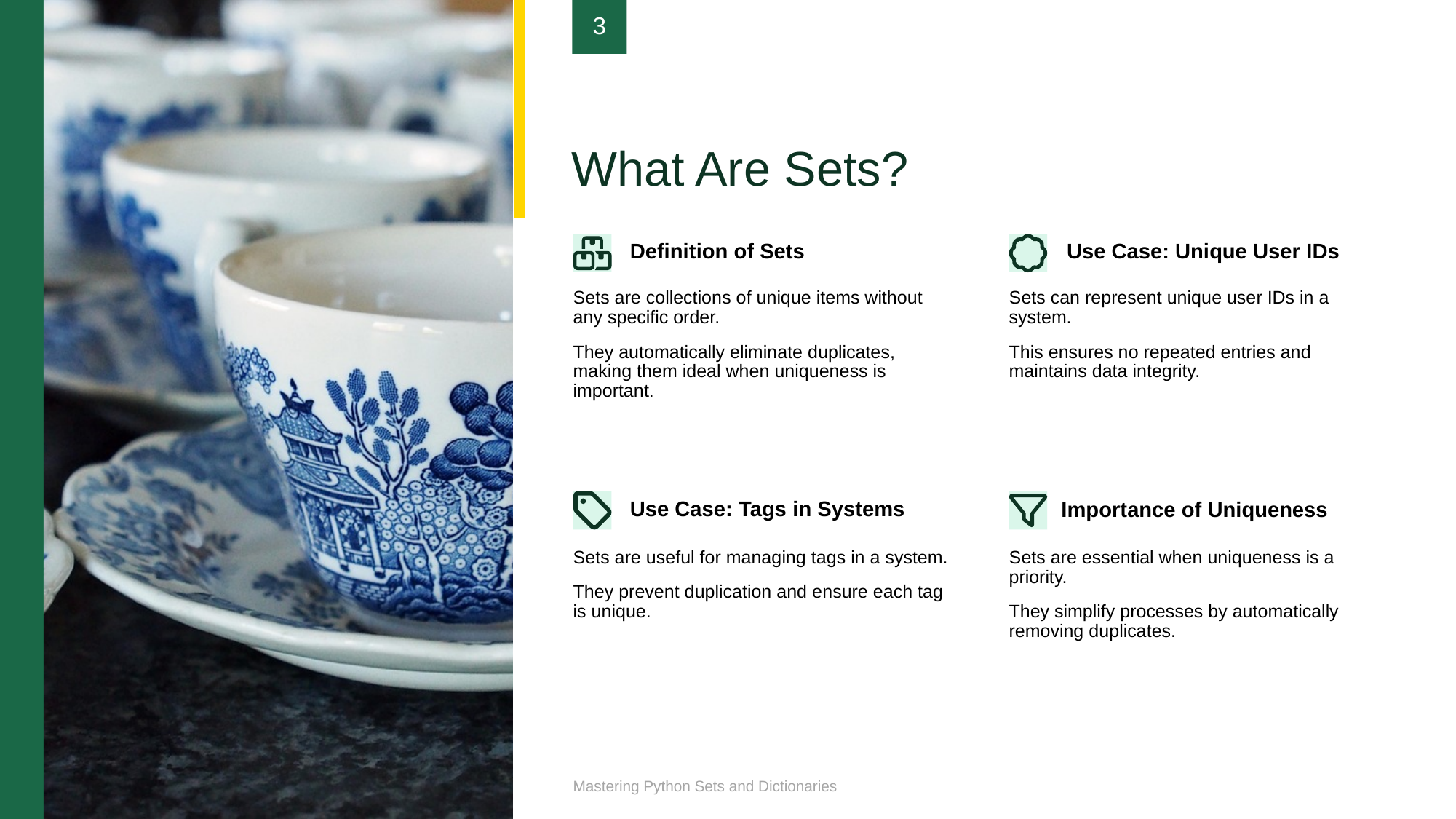

What Are Sets?
3
Use Case: Unique User IDs
Definition of Sets

Sets are collections of unique items without any specific order.
They automatically eliminate duplicates, making them ideal when uniqueness is important.
Sets can represent unique user IDs in a system.
This ensures no repeated entries and maintains data integrity.
Use Case: Tags in Systems

Importance of Uniqueness

Sets are useful for managing tags in a system.
They prevent duplication and ensure each tag is unique.
Sets are essential when uniqueness is a priority.
They simplify processes by automatically removing duplicates.

Mastering Python Sets and Dictionaries